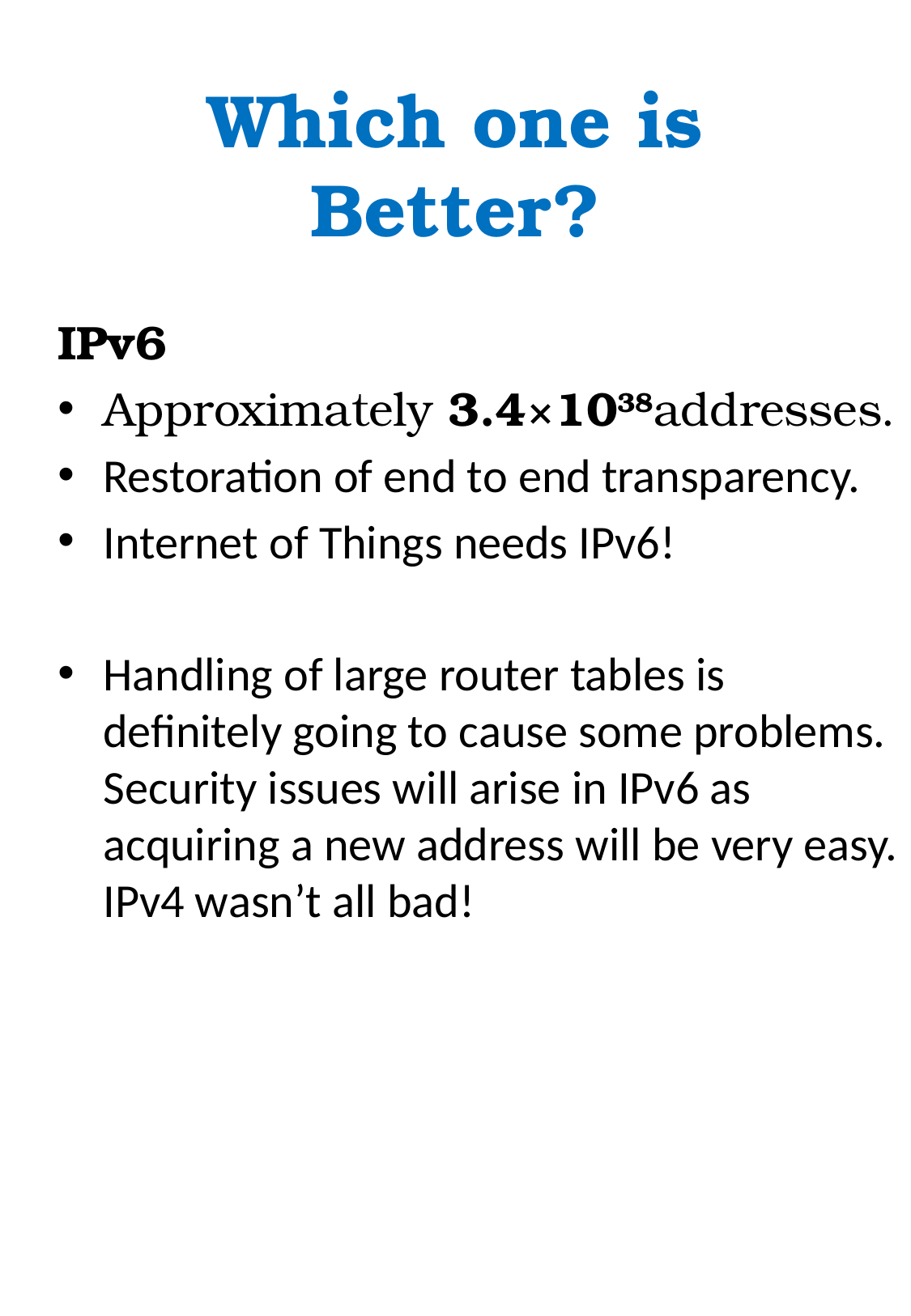

# Which one is Better?
IPv6
Approximately 3.4×1038addresses.
Restoration of end to end transparency.
Internet of Things needs IPv6!

Handling of large router tables is definitely going to cause some problems. Security issues will arise in IPv6 as acquiring a new address will be very easy. IPv4 wasn’t all bad!